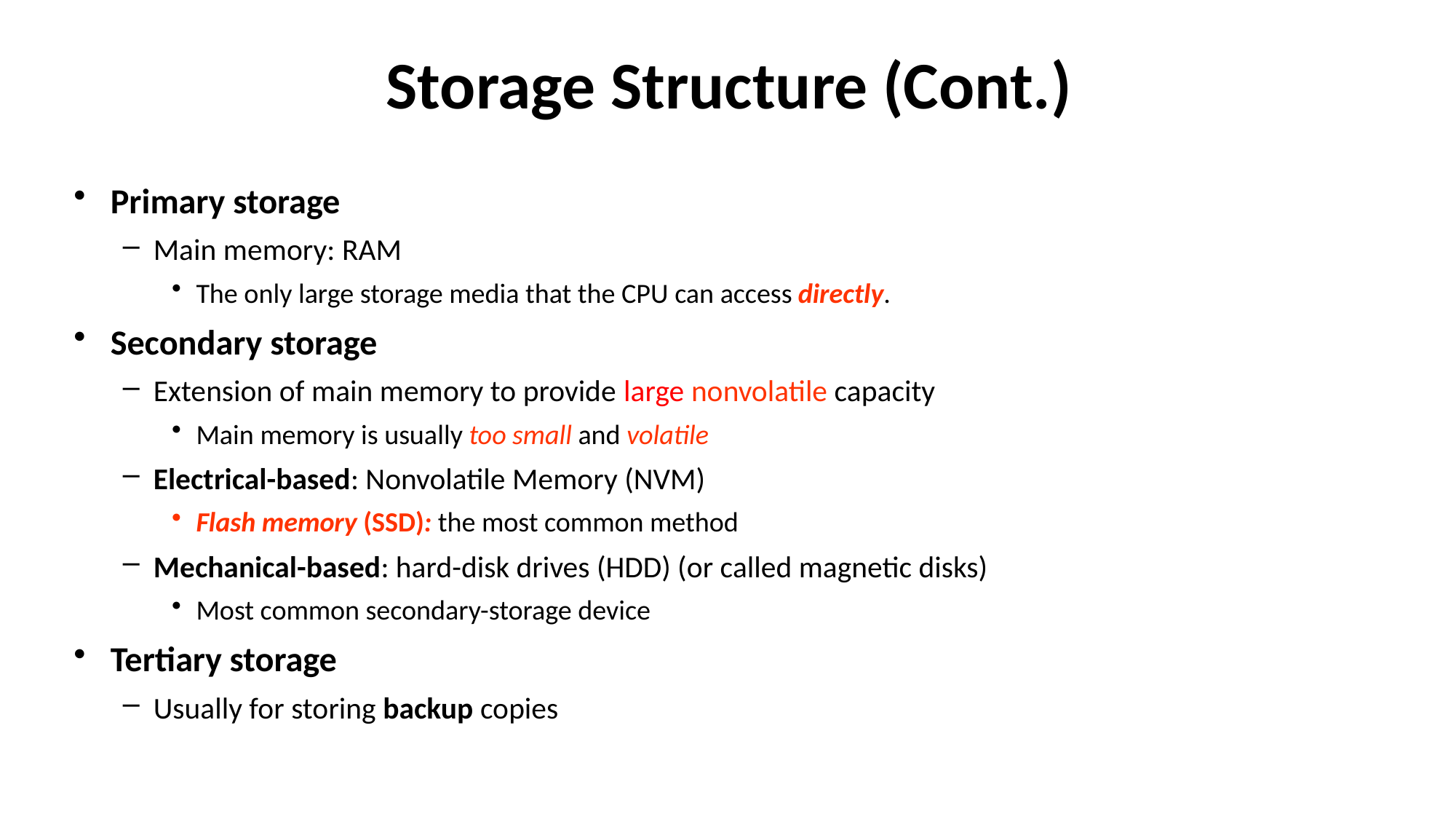

# Storage Structure (Cont.)
Primary storage
Main memory: RAM
The only large storage media that the CPU can access directly.
Secondary storage
Extension of main memory to provide large nonvolatile capacity
Main memory is usually too small and volatile
Electrical-based: Nonvolatile Memory (NVM)
Flash memory (SSD): the most common method
Mechanical-based: hard-disk drives (HDD) (or called magnetic disks)
Most common secondary-storage device
Tertiary storage
Usually for storing backup copies